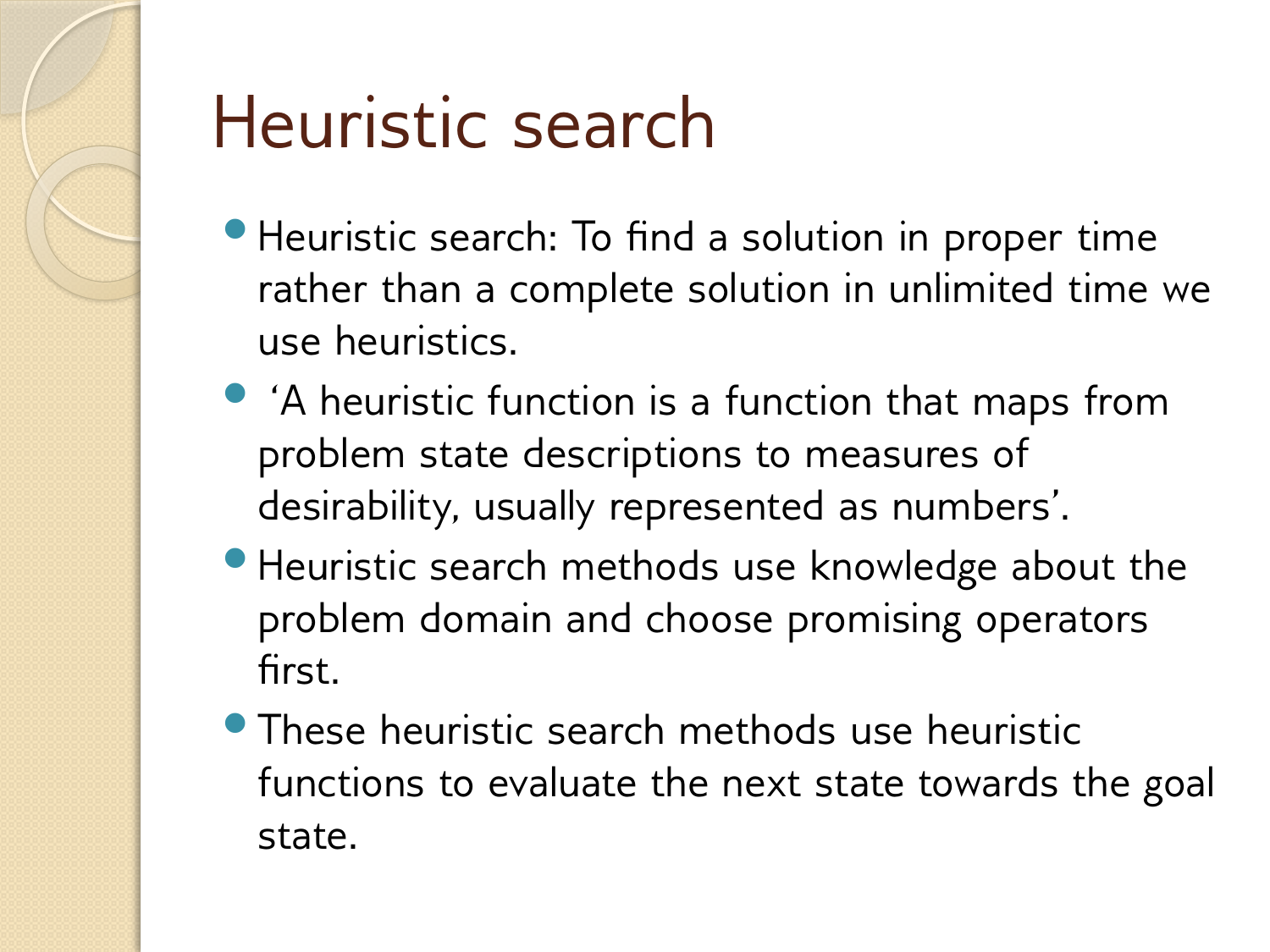

# Heuristic search
Heuristic search: To find a solution in proper time rather than a complete solution in unlimited time we use heuristics.
 ‘A heuristic function is a function that maps from problem state descriptions to measures of desirability, usually represented as numbers’.
Heuristic search methods use knowledge about the problem domain and choose promising operators first.
These heuristic search methods use heuristic functions to evaluate the next state towards the goal state.